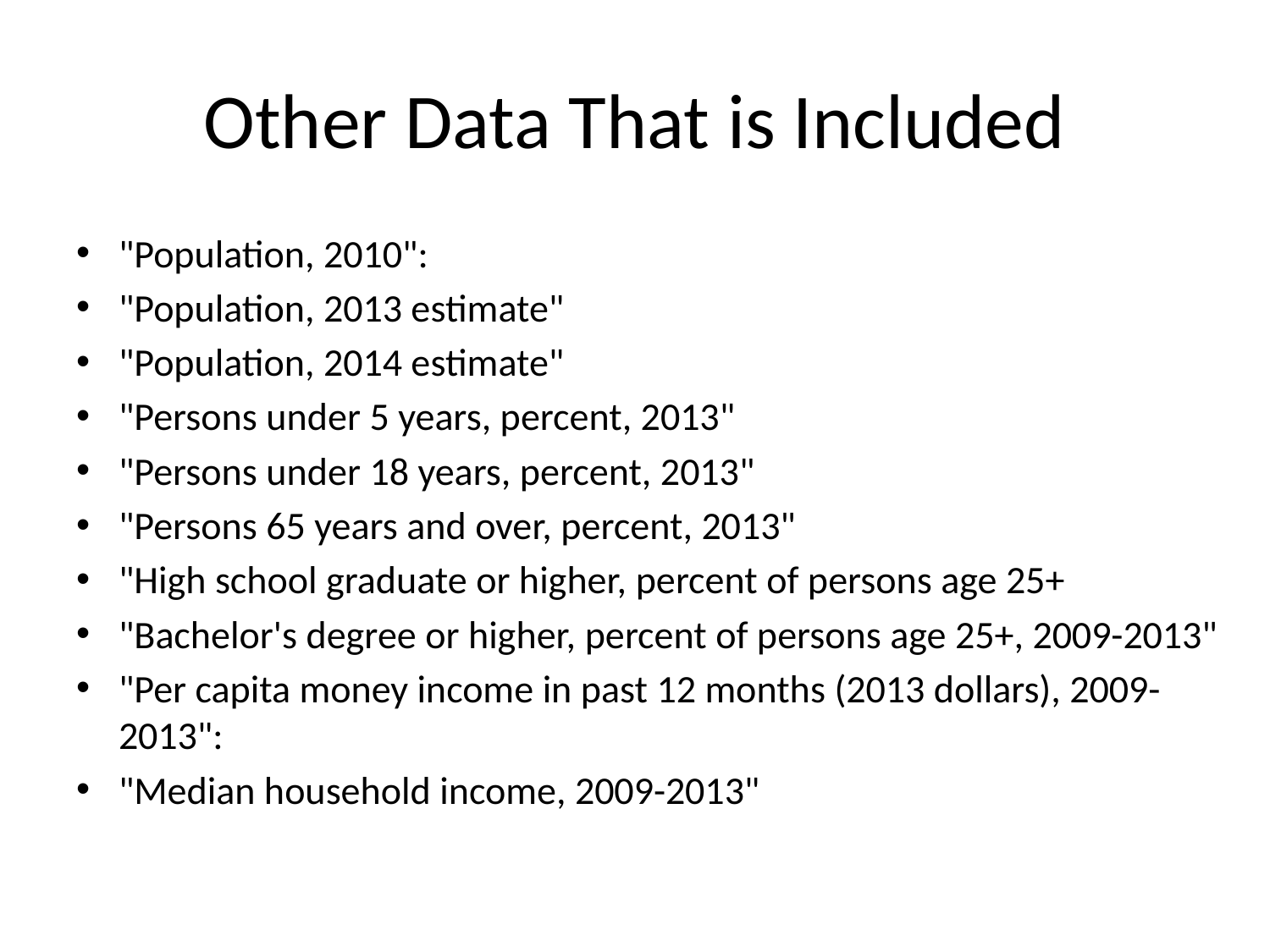

# Other Data That is Included
"Population, 2010":
"Population, 2013 estimate"
"Population, 2014 estimate"
"Persons under 5 years, percent, 2013"
"Persons under 18 years, percent, 2013"
"Persons 65 years and over, percent, 2013"
"High school graduate or higher, percent of persons age 25+
"Bachelor's degree or higher, percent of persons age 25+, 2009-2013"
"Per capita money income in past 12 months (2013 dollars), 2009-2013":
"Median household income, 2009-2013"